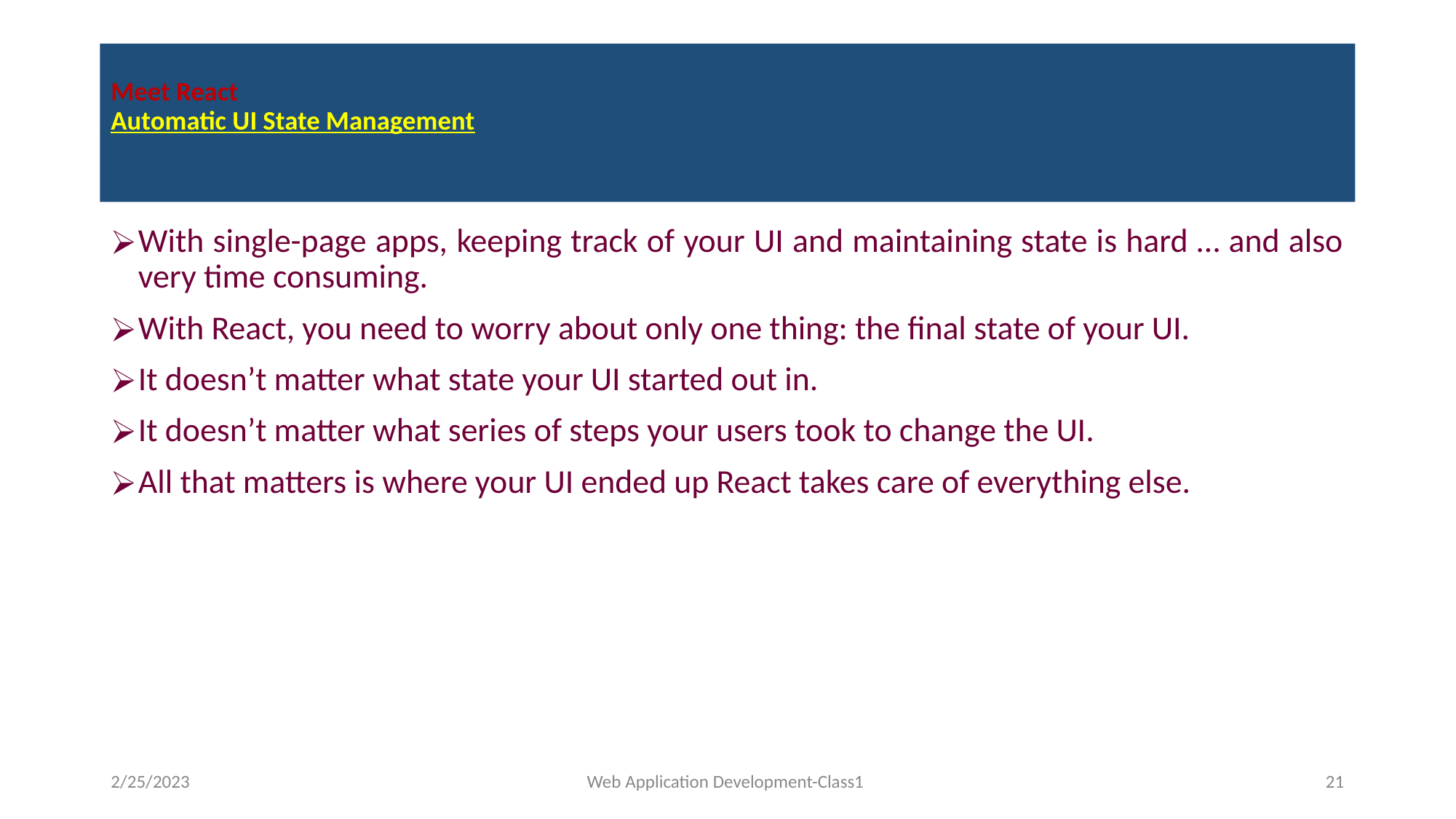

# Meet React Automatic UI State Management
With single-page apps, keeping track of your UI and maintaining state is hard … and also very time consuming.
With React, you need to worry about only one thing: the final state of your UI.
It doesn’t matter what state your UI started out in.
It doesn’t matter what series of steps your users took to change the UI.
All that matters is where your UI ended up React takes care of everything else.

2/25/2023
Web Application Development-Class1
21